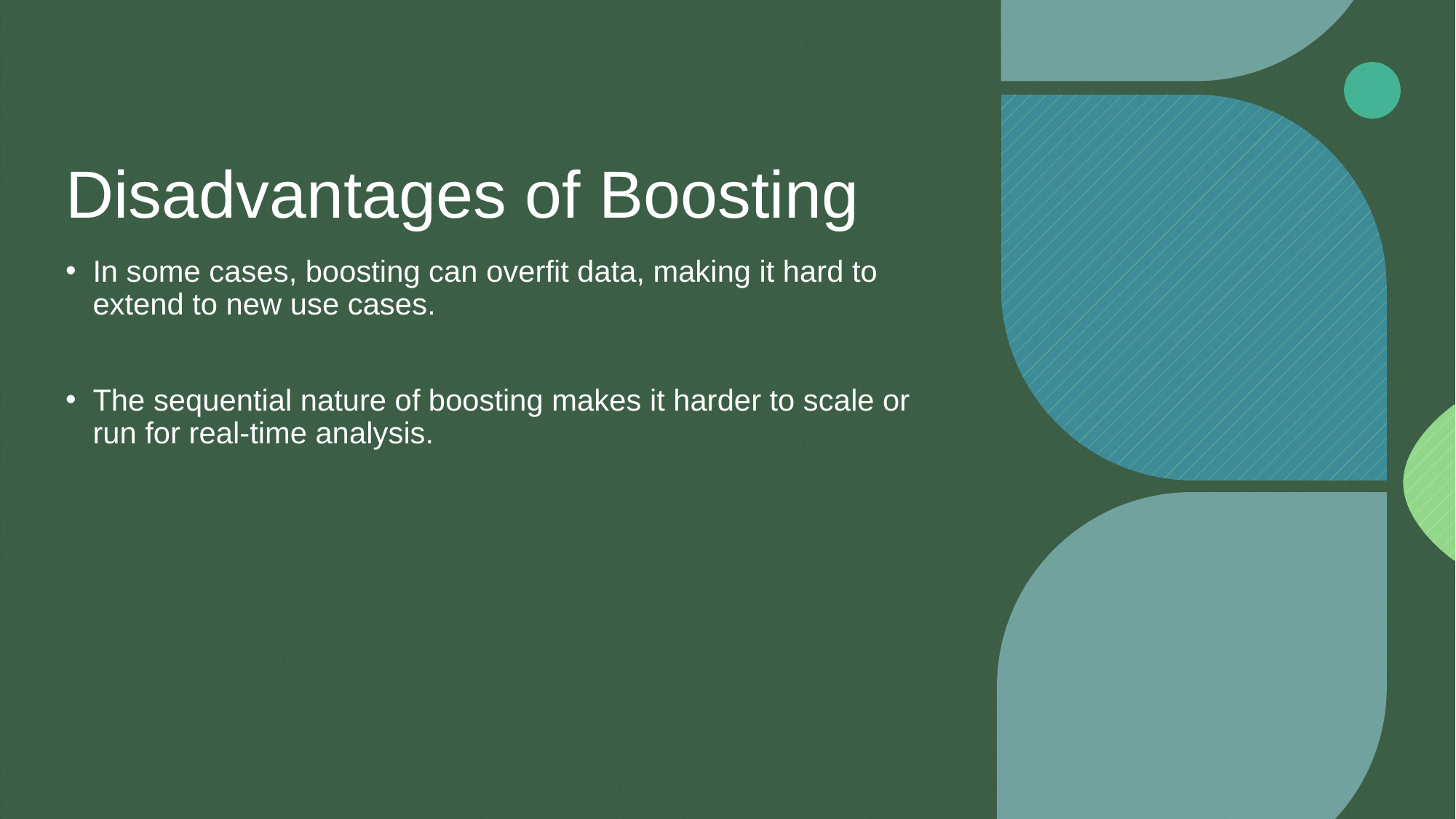

# Disadvantages of Boosting
In some cases, boosting can overfit data, making it hard to extend to new use cases.

The sequential nature of boosting makes it harder to scale or run for real-time analysis.